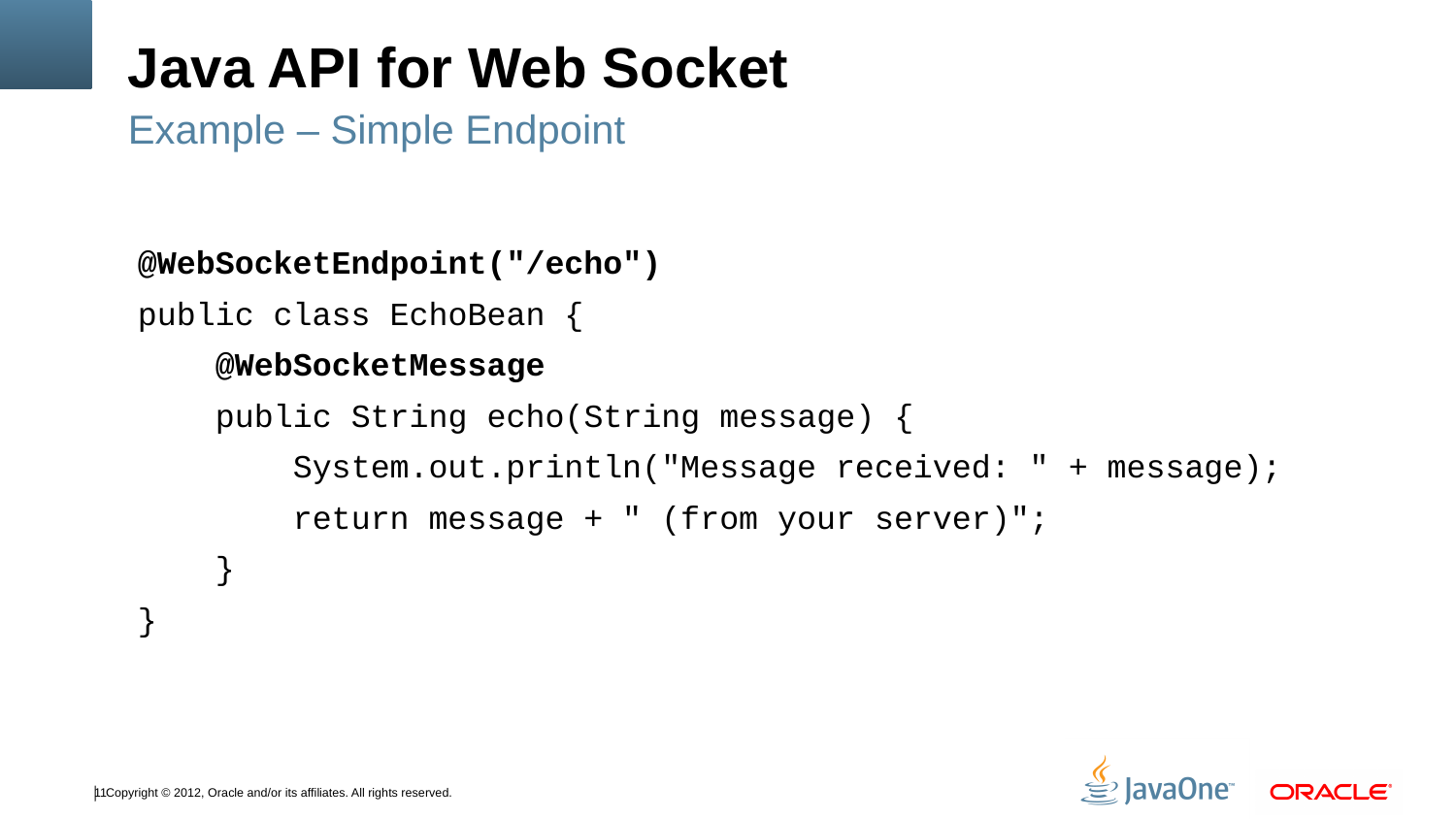

# Java API for Web Socket
Example – Simple Endpoint
@WebSocketEndpoint("/echo")
public class EchoBean {
    @WebSocketMessage
    public String echo(String message) {
        System.out.println("Message received: " + message);
        return message + " (from your server)";
    }
}